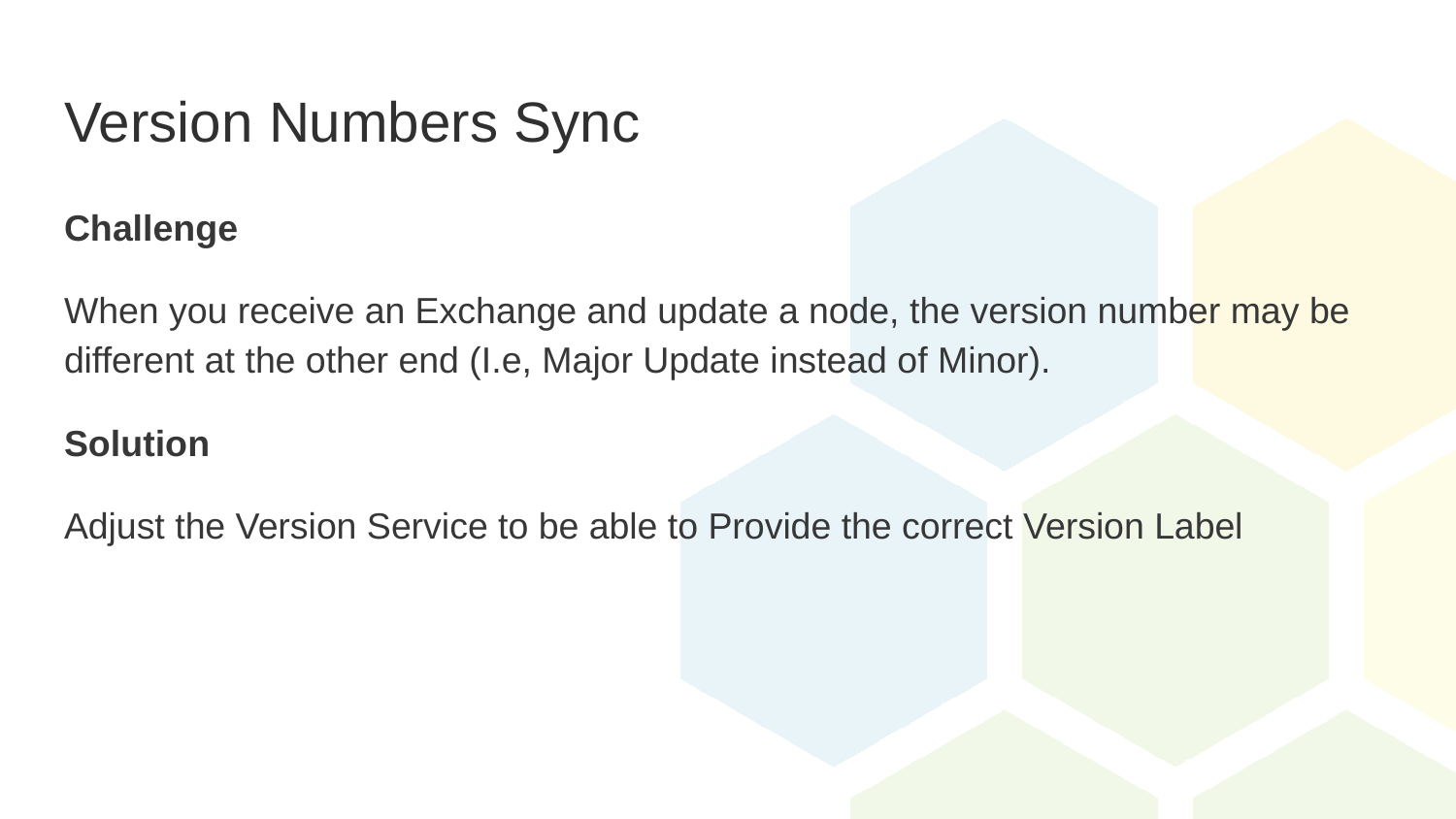

# Version Numbers Sync
Challenge
When you receive an Exchange and update a node, the version number may be different at the other end (I.e, Major Update instead of Minor).
Solution
Adjust the Version Service to be able to Provide the correct Version Label